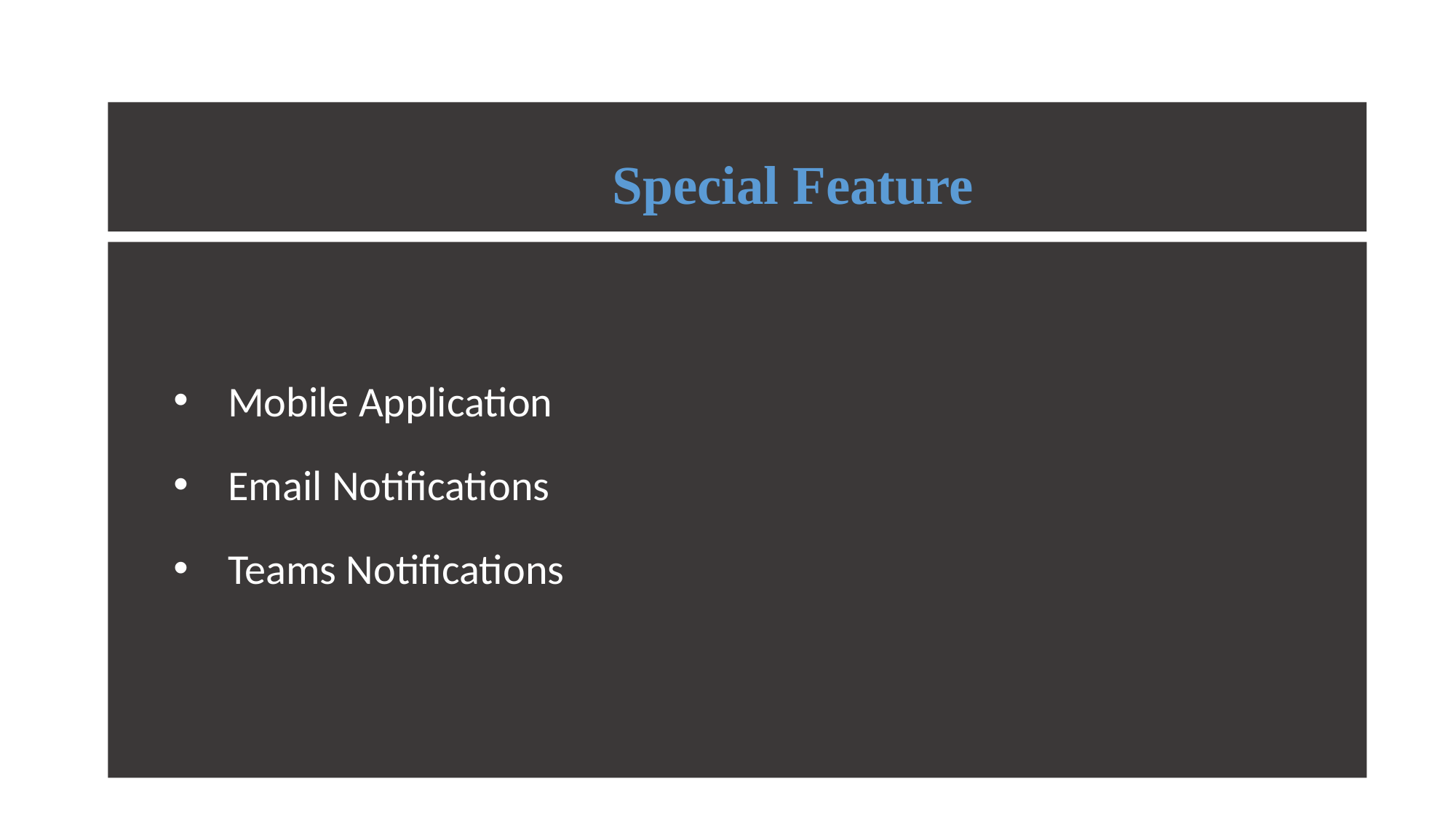

Special Feature
#

Mobile Application
Email Notifications
Teams Notifications